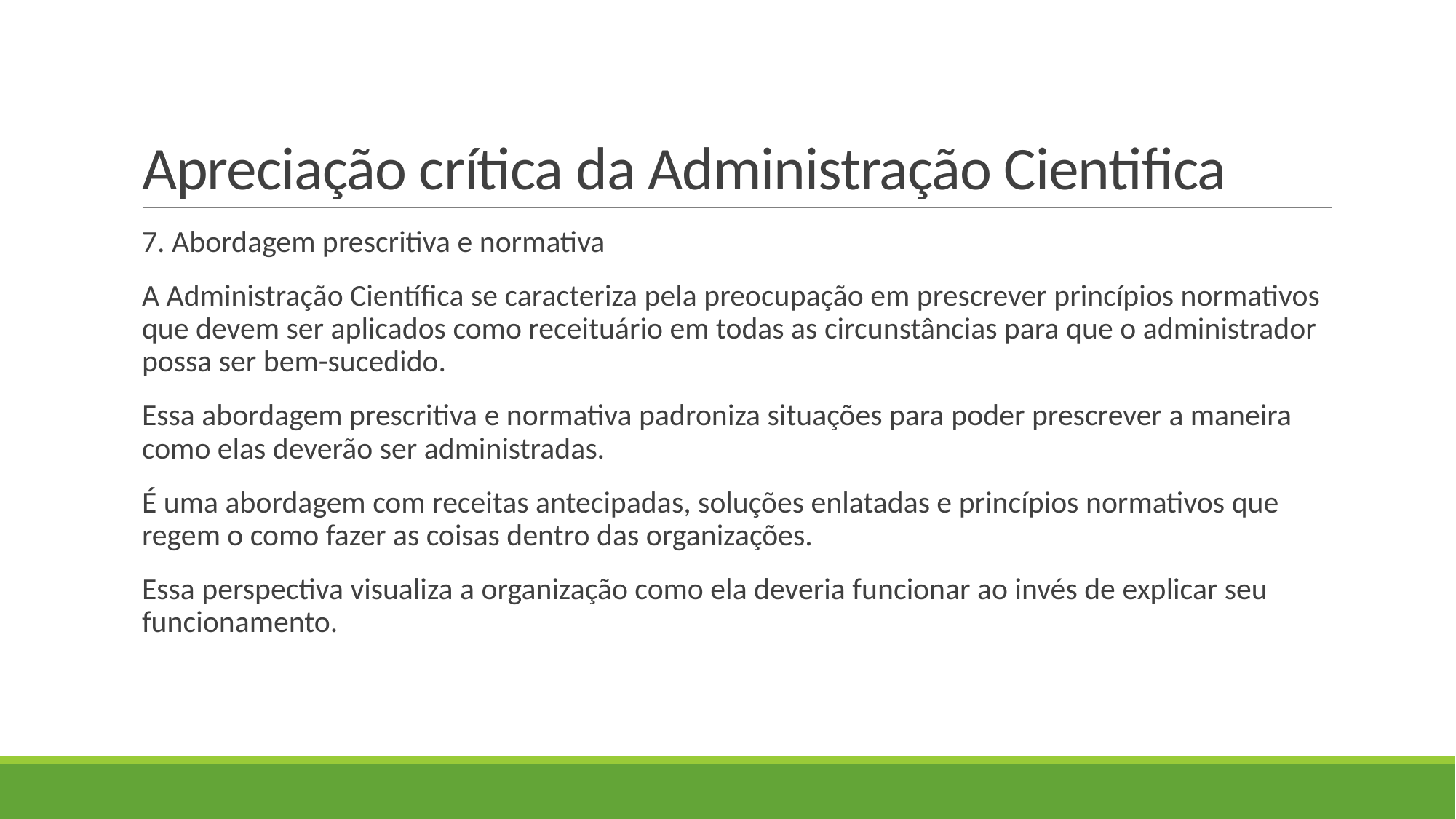

# Apreciação crítica da Administração Cientifica
7. Abordagem prescritiva e normativa
A Administração Científica se caracteriza pela preocupação em prescrever princípios normativos que devem ser aplicados como receituário em todas as circunstâncias para que o administrador possa ser bem-sucedido.
Essa abordagem prescritiva e normativa padroniza situações para poder prescrever a maneira como elas deverão ser administradas.
É uma abordagem com receitas antecipadas, soluções enlatadas e princípios normativos que regem o como fazer as coisas dentro das organizações.
Essa perspectiva visualiza a organização como ela deveria funcionar ao invés de explicar seu funcionamento.